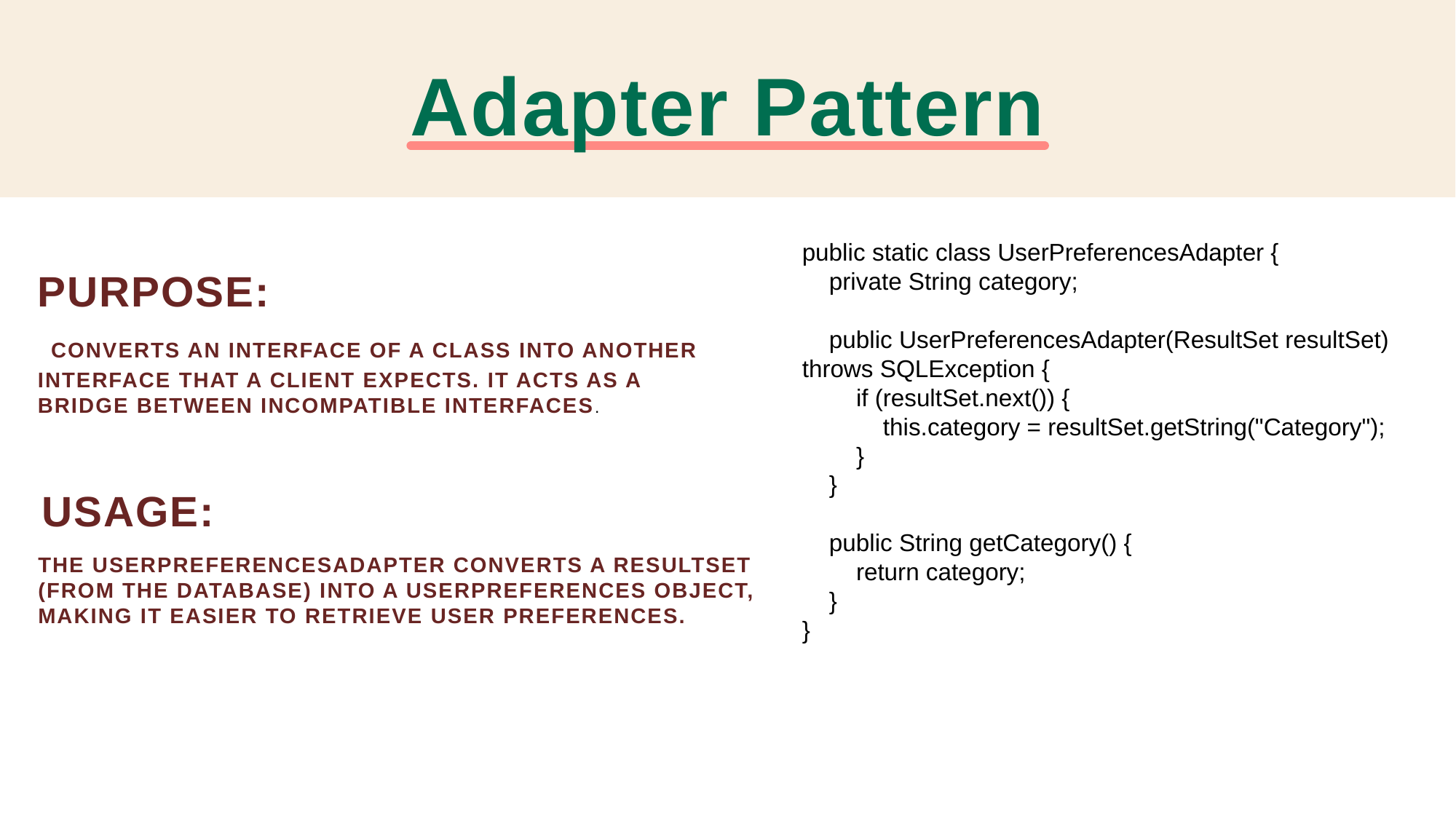

# Adapter Pattern
public static class UserPreferencesAdapter {
    private String category;

    public UserPreferencesAdapter(ResultSet resultSet) throws SQLException {
        if (resultSet.next()) {
            this.category = resultSet.getString("Category");
        }
    }

    public String getCategory() {
        return category;
    }
}
Purpose:
 Converts an interface of a class into another interface that a client expects. It acts as a bridge between incompatible interfaces.
Usage:
The UserPreferencesAdapter converts a ResultSet (from the database) into a UserPreferences object, making it easier to retrieve user preferences.

.